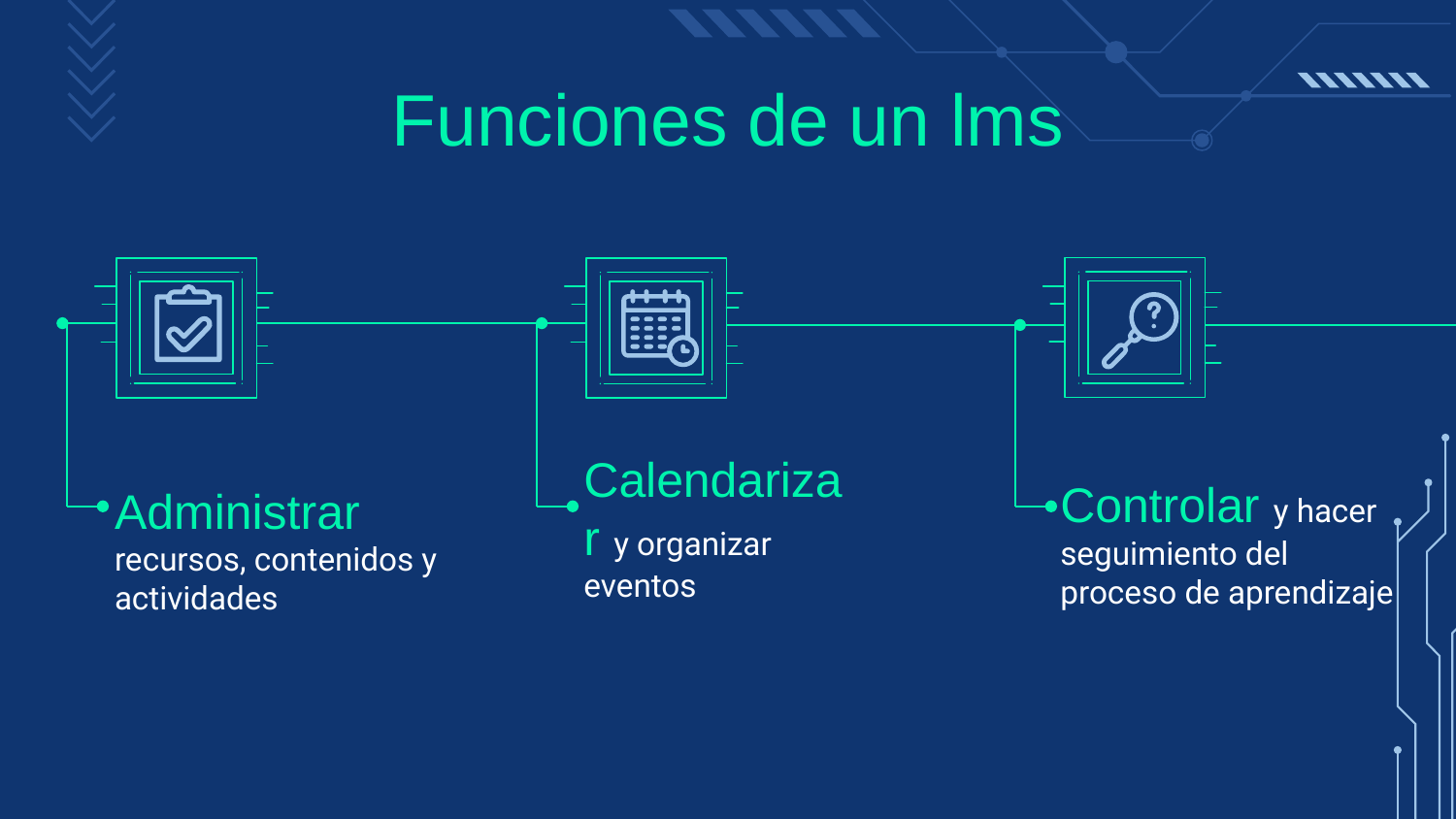

# Funciones de un lms

Calendarizar y organizar eventos
Controlar y hacer seguimiento del proceso de aprendizaje
Administrar recursos, contenidos y actividades